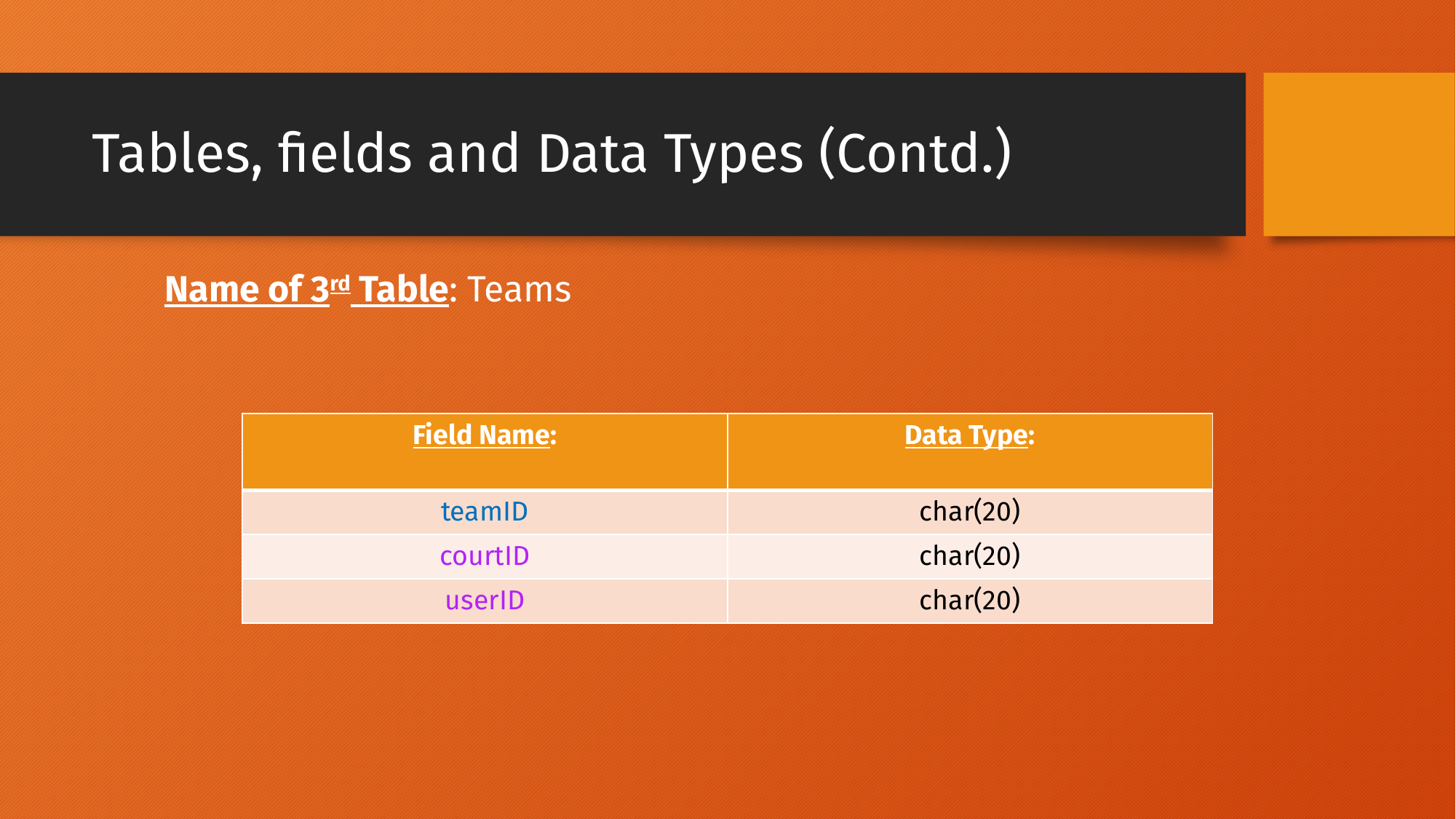

# Tables, fields and Data Types (Contd.)
Name of 3rd Table: Teams
| Field Name: | Data Type: |
| --- | --- |
| teamID | char(20) |
| courtID | char(20) |
| userID | char(20) |